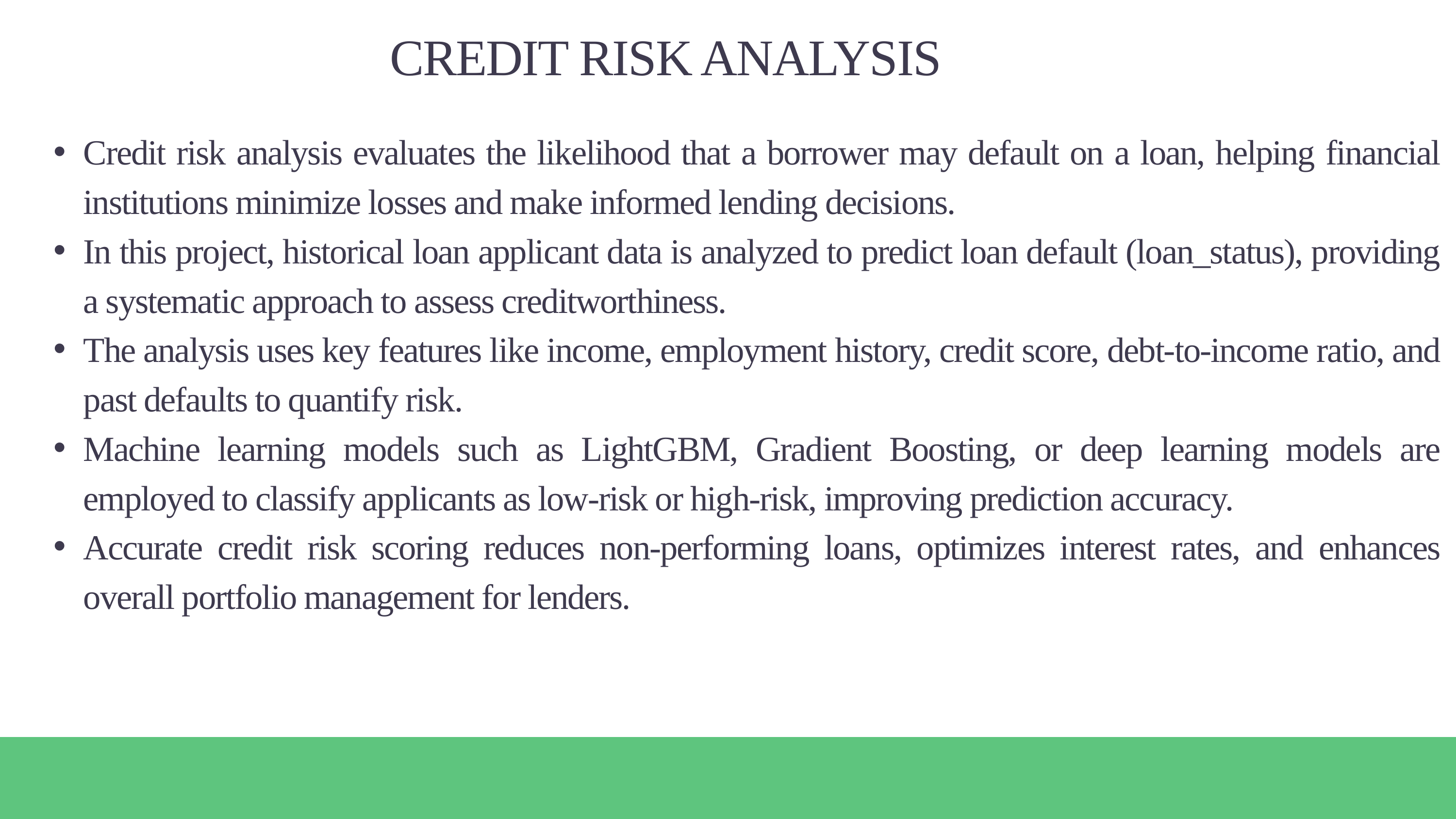

CREDIT RISK ANALYSIS
Credit risk analysis evaluates the likelihood that a borrower may default on a loan, helping financial institutions minimize losses and make informed lending decisions.
In this project, historical loan applicant data is analyzed to predict loan default (loan_status), providing a systematic approach to assess creditworthiness.
The analysis uses key features like income, employment history, credit score, debt-to-income ratio, and past defaults to quantify risk.
Machine learning models such as LightGBM, Gradient Boosting, or deep learning models are employed to classify applicants as low-risk or high-risk, improving prediction accuracy.
Accurate credit risk scoring reduces non-performing loans, optimizes interest rates, and enhances overall portfolio management for lenders.